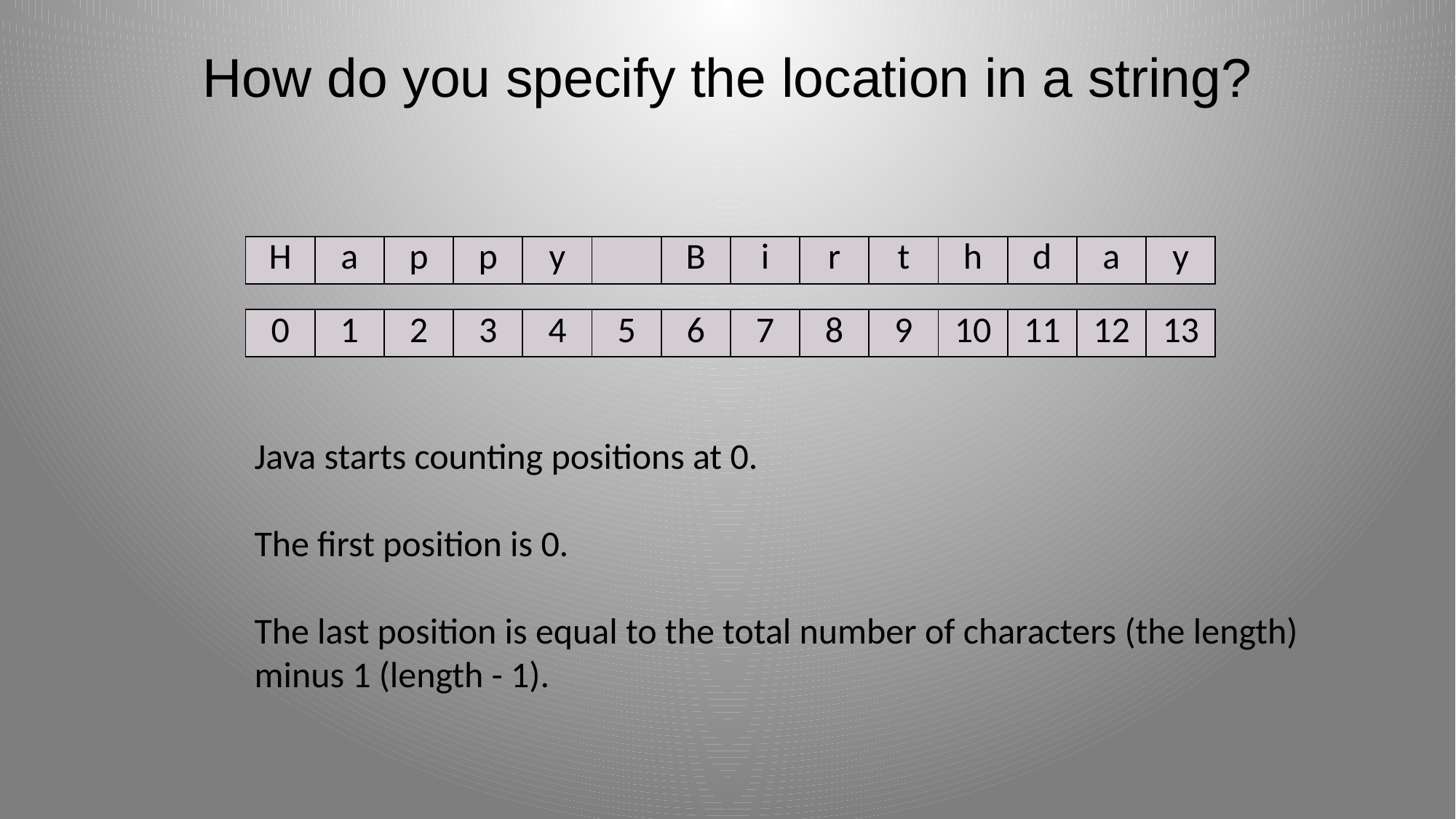

# How do you specify the location in a string?
| H | a | p | p | y |  | B | i | r | t | h | d | a | y |
| --- | --- | --- | --- | --- | --- | --- | --- | --- | --- | --- | --- | --- | --- |
| 0 | 1 | 2 | 3 | 4 | 5 | 6 | 7 | 8 | 9 | 10 | 11 | 12 | 13 |
| --- | --- | --- | --- | --- | --- | --- | --- | --- | --- | --- | --- | --- | --- |
Java starts counting positions at 0.

The first position is 0.

The last position is equal to the total number of characters (the length)
minus 1 (length - 1).